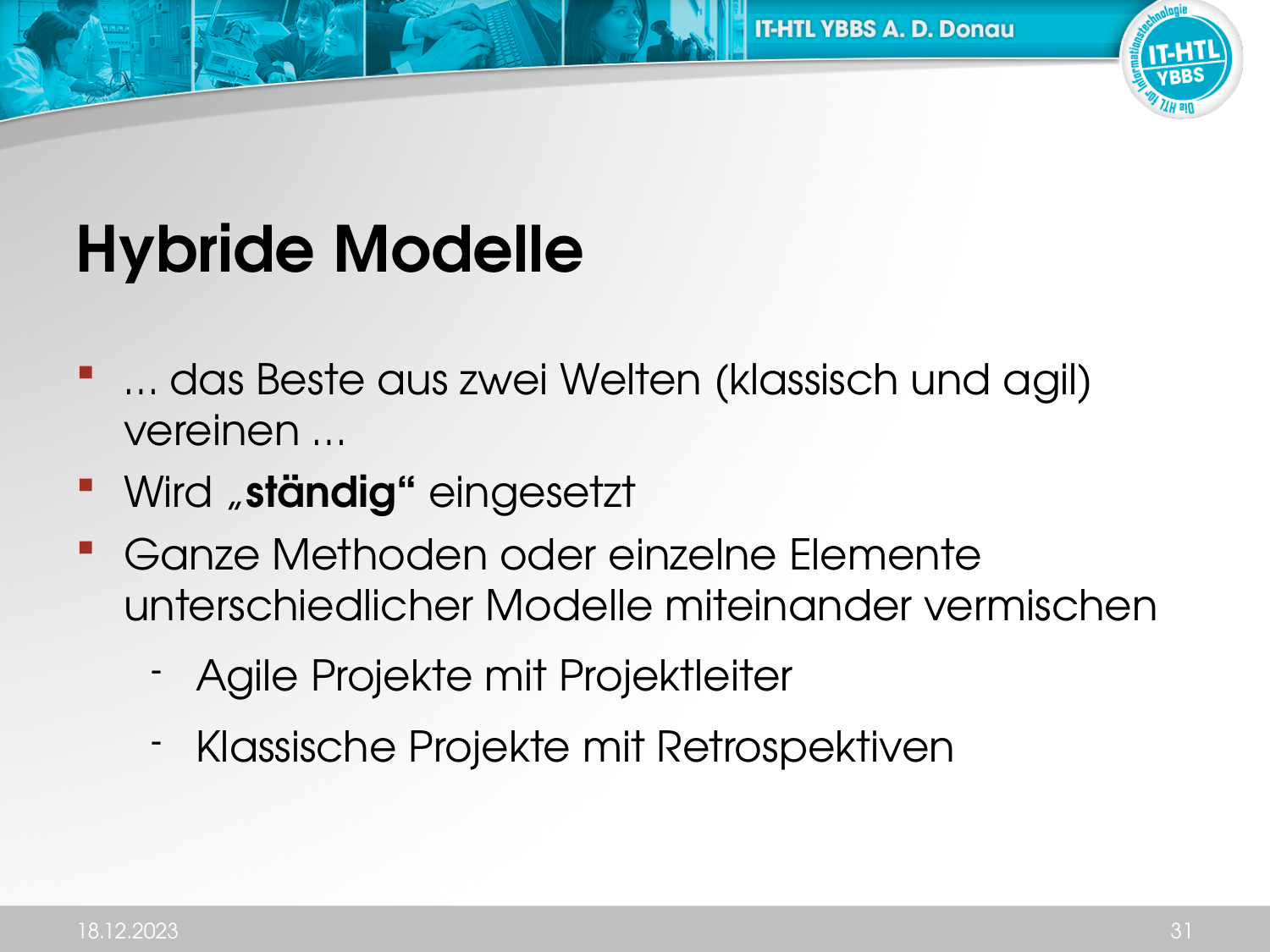

Hybride Modelle
… das Beste aus zwei Welten (klassisch und agil) vereinen …
Wird „ständig“ eingesetzt
Ganze Methoden oder einzelne Elemente unterschiedlicher Modelle miteinander vermischen
Agile Projekte mit Projektleiter
Klassische Projekte mit Retrospektiven
18.12.2023

31